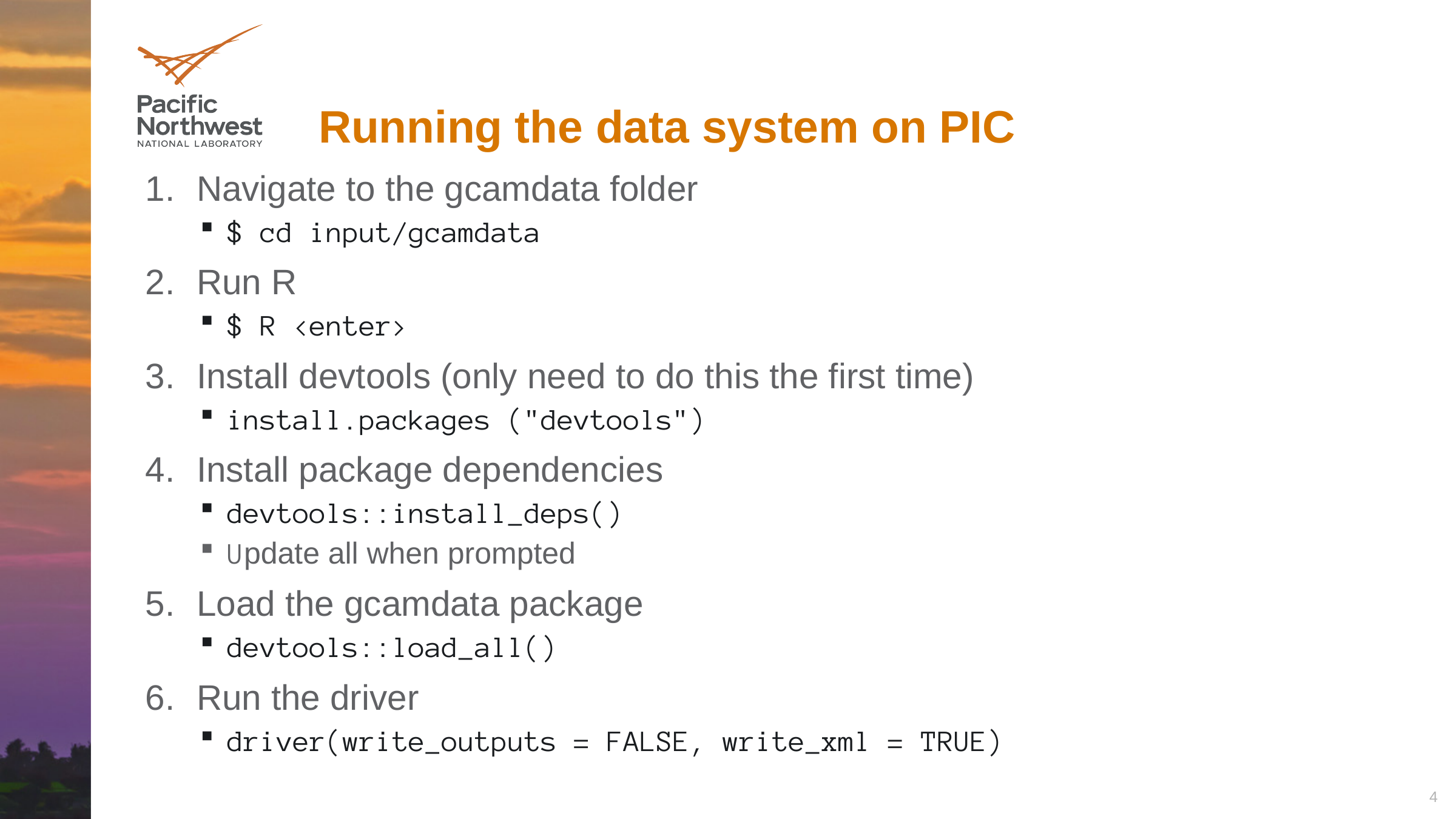

# Running the data system on PIC
Navigate to the gcamdata folder
$ cd input/gcamdata
Run R
$ R <enter>
Install devtools (only need to do this the first time)
install.packages ("devtools")
Install package dependencies
devtools::install_deps()
Update all when prompted
Load the gcamdata package
devtools::load_all()
Run the driver
driver(write_outputs = FALSE, write_xml = TRUE)
4